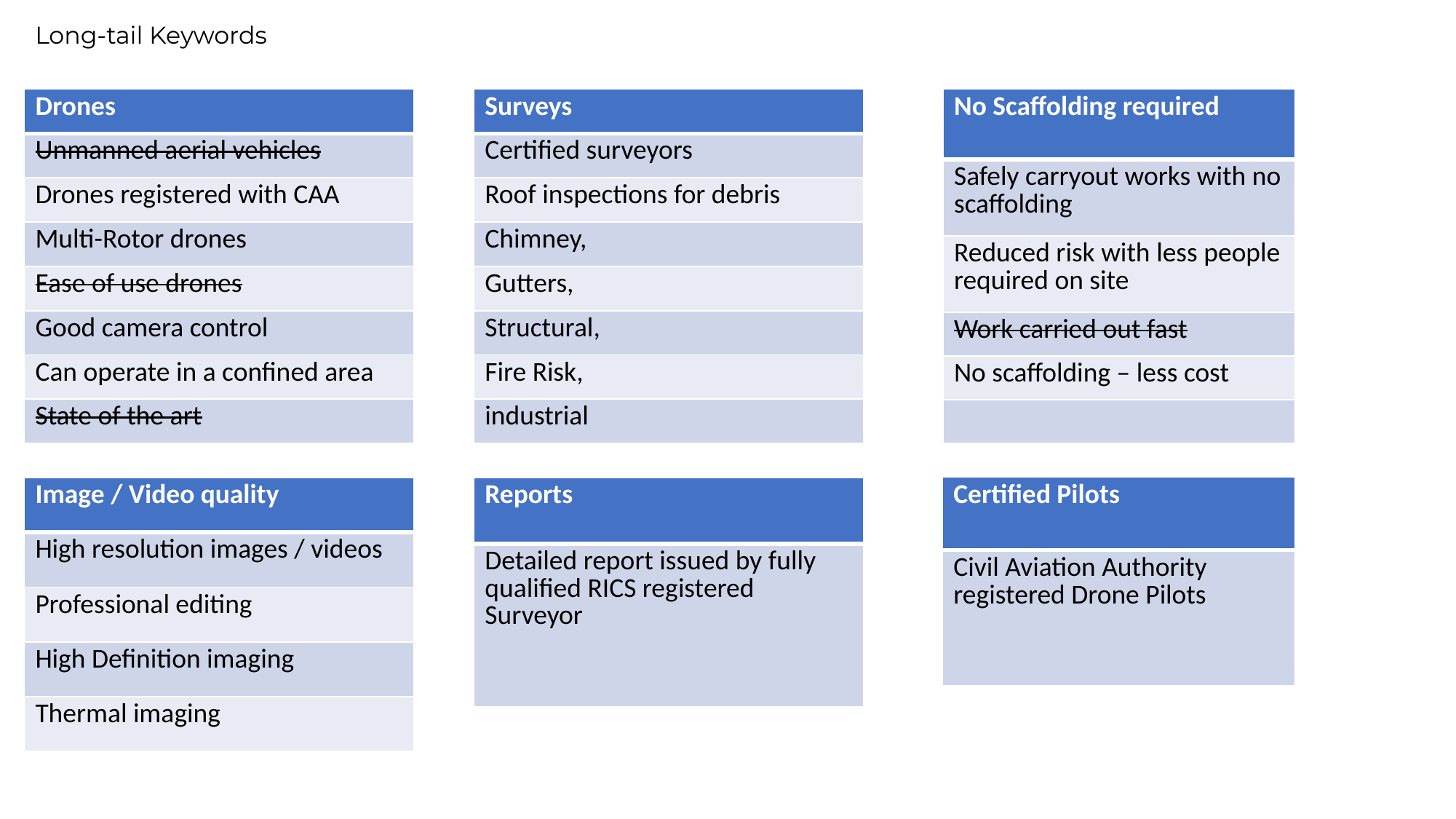

Long-tail Keywords
| Drones |
| --- |
| Unmanned aerial vehicles |
| Drones registered with CAA |
| Multi-Rotor drones |
| Ease of use drones |
| Good camera control |
| Can operate in a confined area |
| State of the art |
| Surveys |
| --- |
| Certified surveyors |
| Roof inspections for debris |
| Chimney, |
| Gutters, |
| Structural, |
| Fire Risk, |
| industrial |
| No Scaffolding required |
| --- |
| Safely carryout works with no scaffolding |
| Reduced risk with less people required on site |
| Work carried out fast |
| No scaffolding – less cost |
|  |
| Certified Pilots |
| --- |
| Civil Aviation Authority registered Drone Pilots |
| Image / Video quality |
| --- |
| High resolution images / videos |
| Professional editing |
| High Definition imaging |
| Thermal imaging |
| Reports |
| --- |
| Detailed report issued by fully qualified RICS registered Surveyor |